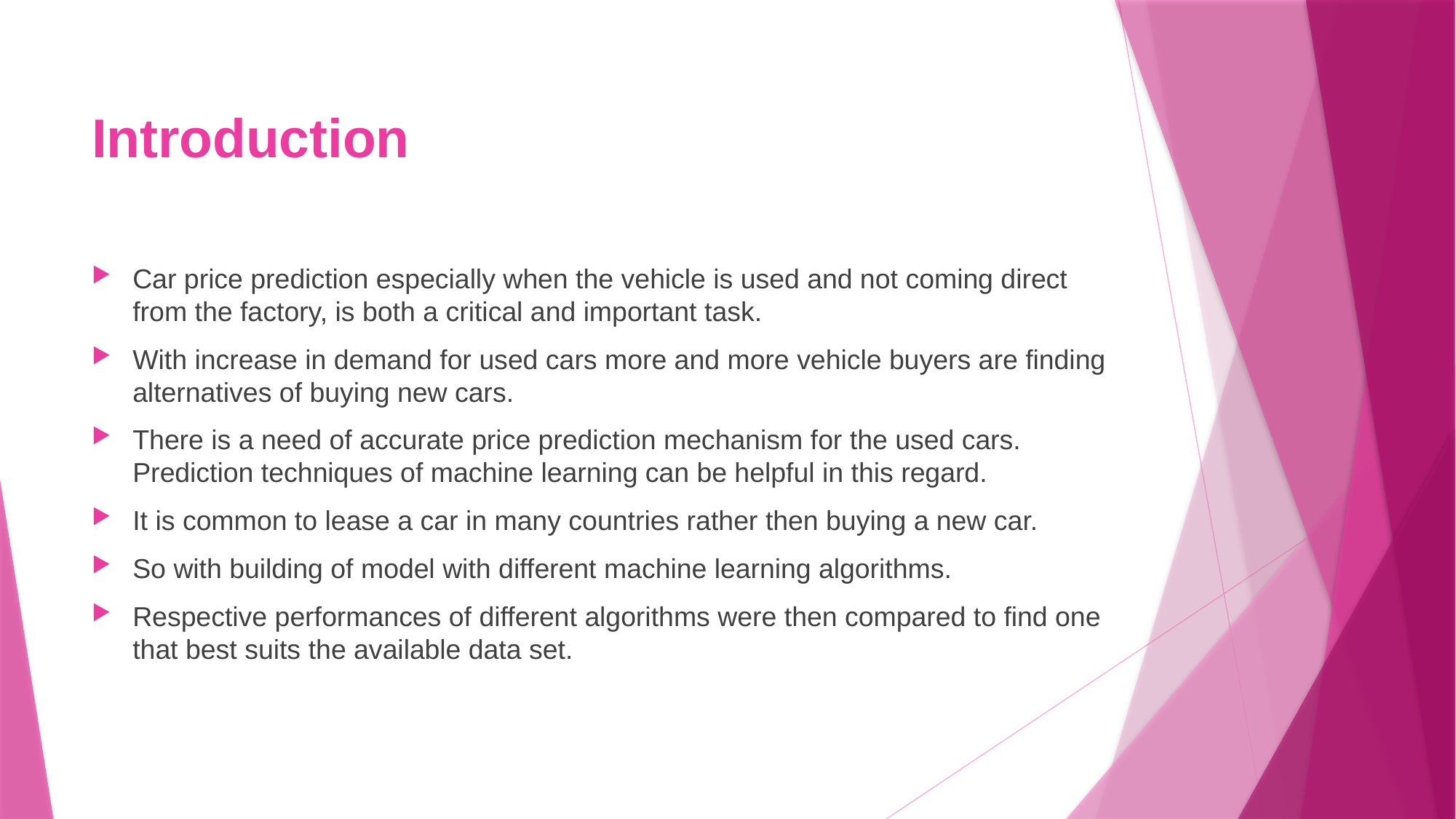

# Introduction

Car price prediction especially when the vehicle is used and not coming direct from the factory, is both a critical and important task.
With increase in demand for used cars more and more vehicle buyers are finding alternatives of buying new cars.
There is a need of accurate price prediction mechanism for the used cars. Prediction techniques of machine learning can be helpful in this regard.
It is common to lease a car in many countries rather then buying a new car.
So with building of model with different machine learning algorithms.
Respective performances of different algorithms were then compared to find one that best suits the available data set.